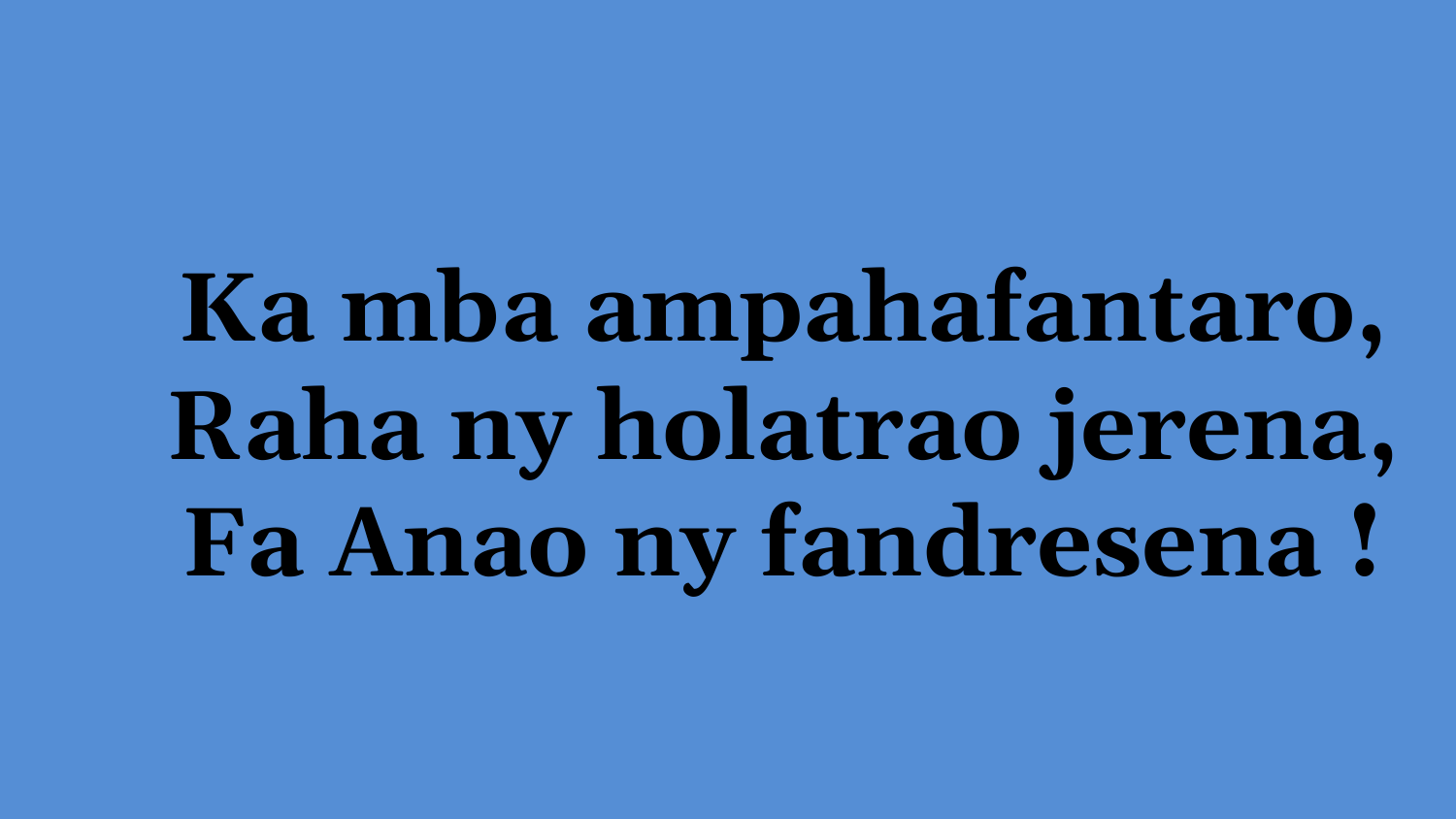

# Ka mba ampahafantaro, Raha ny holatrao jerena, Fa Anao ny fandresena !